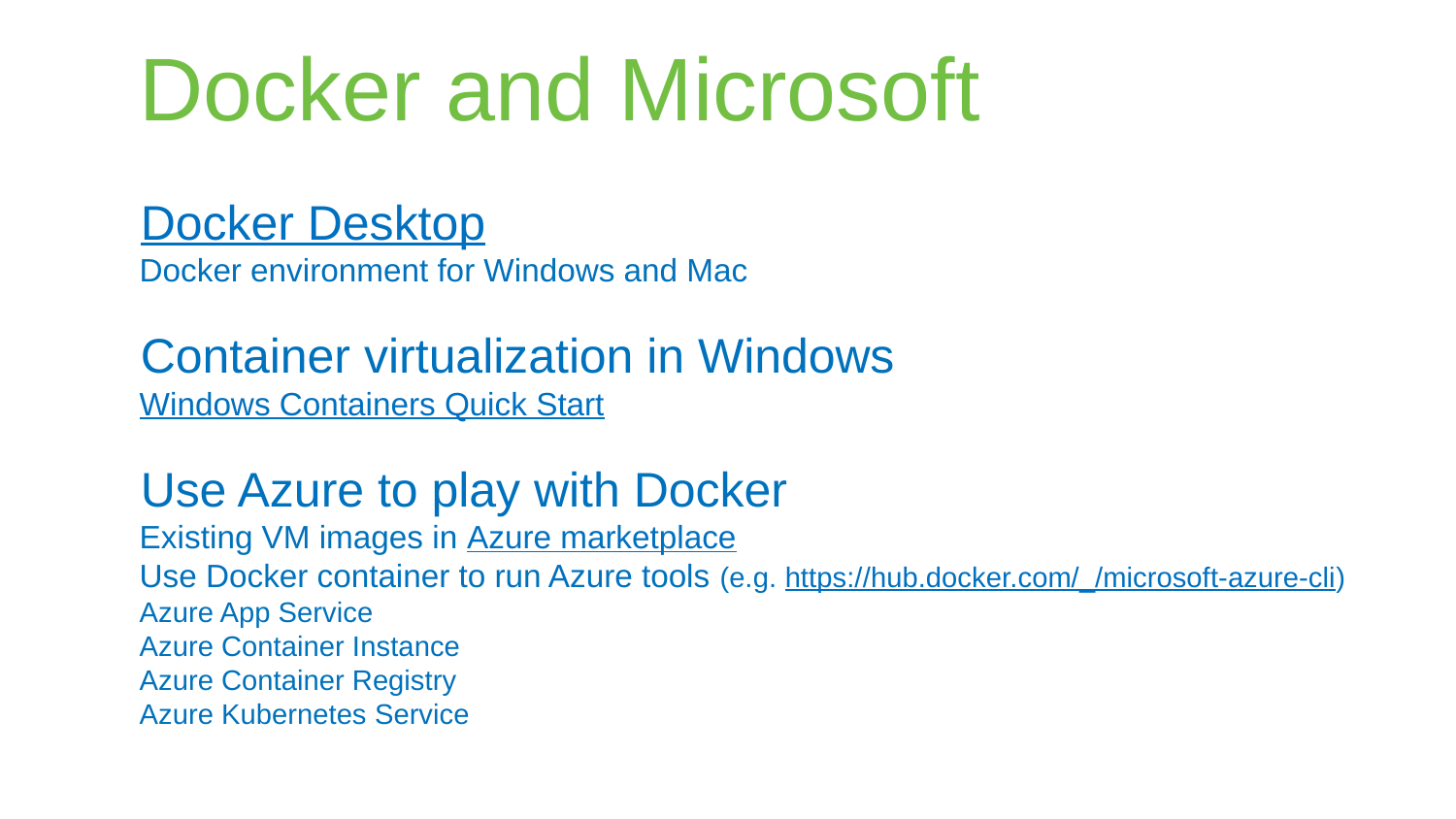

# Docker and Microsoft
Docker Desktop
Docker environment for Windows and Mac
Container virtualization in Windows
Windows Containers Quick Start
Use Azure to play with Docker
Existing VM images in Azure marketplace
Use Docker container to run Azure tools (e.g. https://hub.docker.com/_/microsoft-azure-cli)
Azure App Service
Azure Container Instance
Azure Container Registry
Azure Kubernetes Service